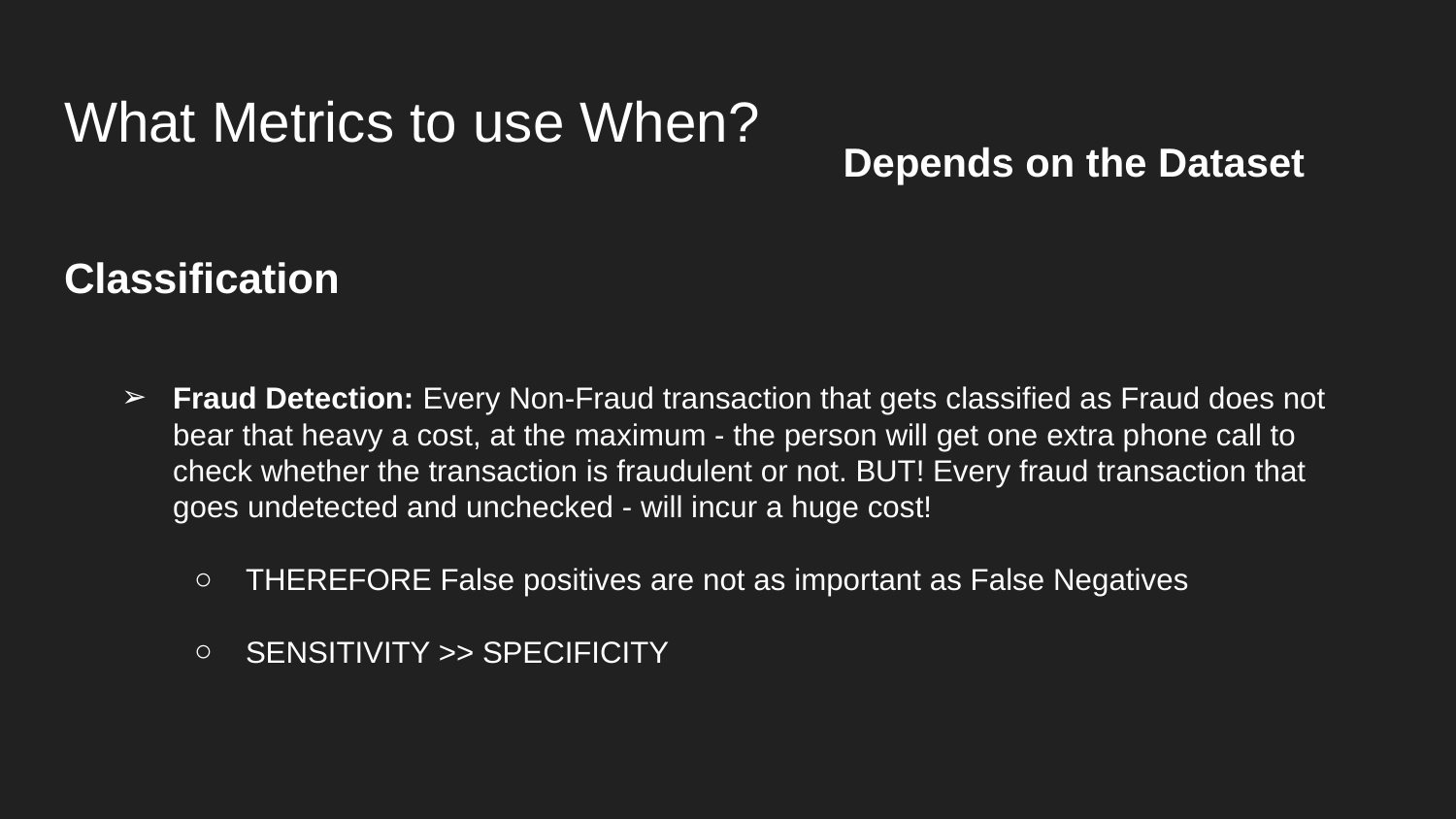

# What Metrics to use When?
Depends on the Dataset
Classification
Fraud Detection: Every Non-Fraud transaction that gets classified as Fraud does not bear that heavy a cost, at the maximum - the person will get one extra phone call to check whether the transaction is fraudulent or not. BUT! Every fraud transaction that goes undetected and unchecked - will incur a huge cost!

THEREFORE False positives are not as important as False Negatives

SENSITIVITY >> SPECIFICITY